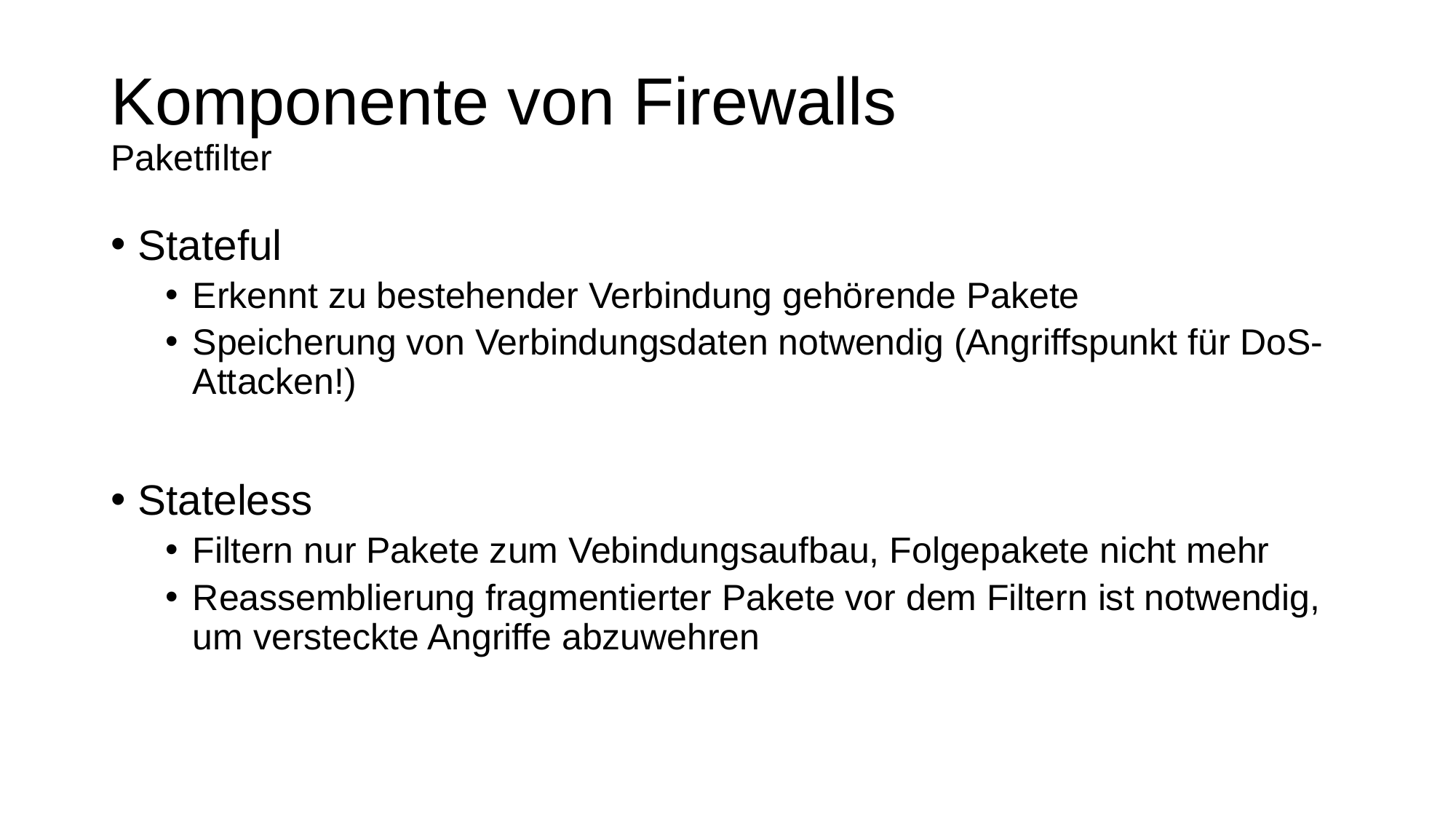

# Komponente von Firewalls Paketfilter
Stateful
Erkennt zu bestehender Verbindung gehörende Pakete
Speicherung von Verbindungsdaten notwendig (Angriffspunkt für DoS-Attacken!)

Stateless
Filtern nur Pakete zum Vebindungsaufbau, Folgepakete nicht mehr
Reassemblierung fragmentierter Pakete vor dem Filtern ist notwendig, um versteckte Angriffe abzuwehren